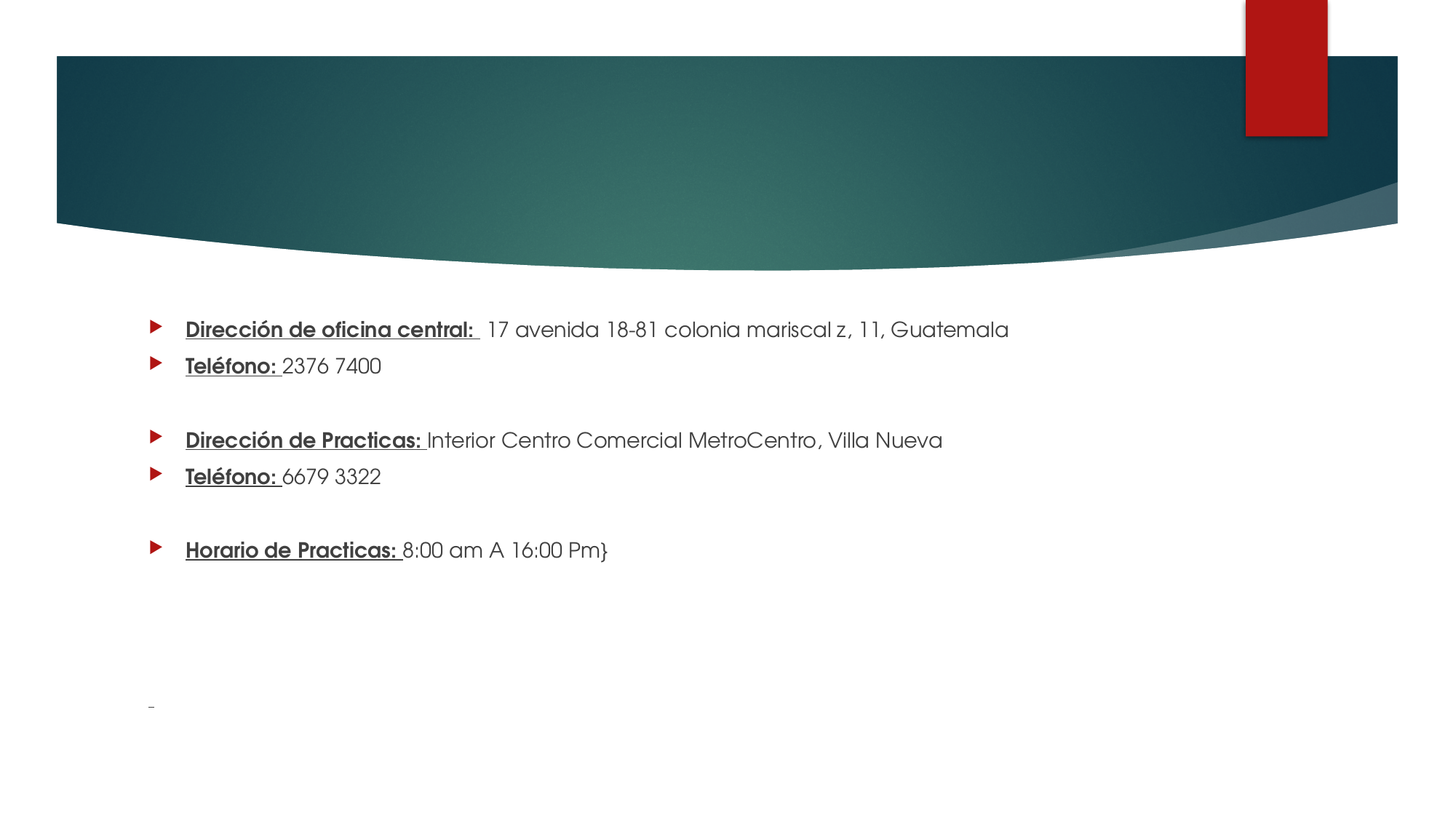

#
Dirección de oficina central:  17 avenida 18-81 colonia mariscal z, 11, Guatemala
Teléfono: 2376 7400

Dirección de Practicas: Interior Centro Comercial MetroCentro, Villa Nueva
Teléfono: 6679 3322

Horario de Practicas: 8:00 am A 16:00 Pm}